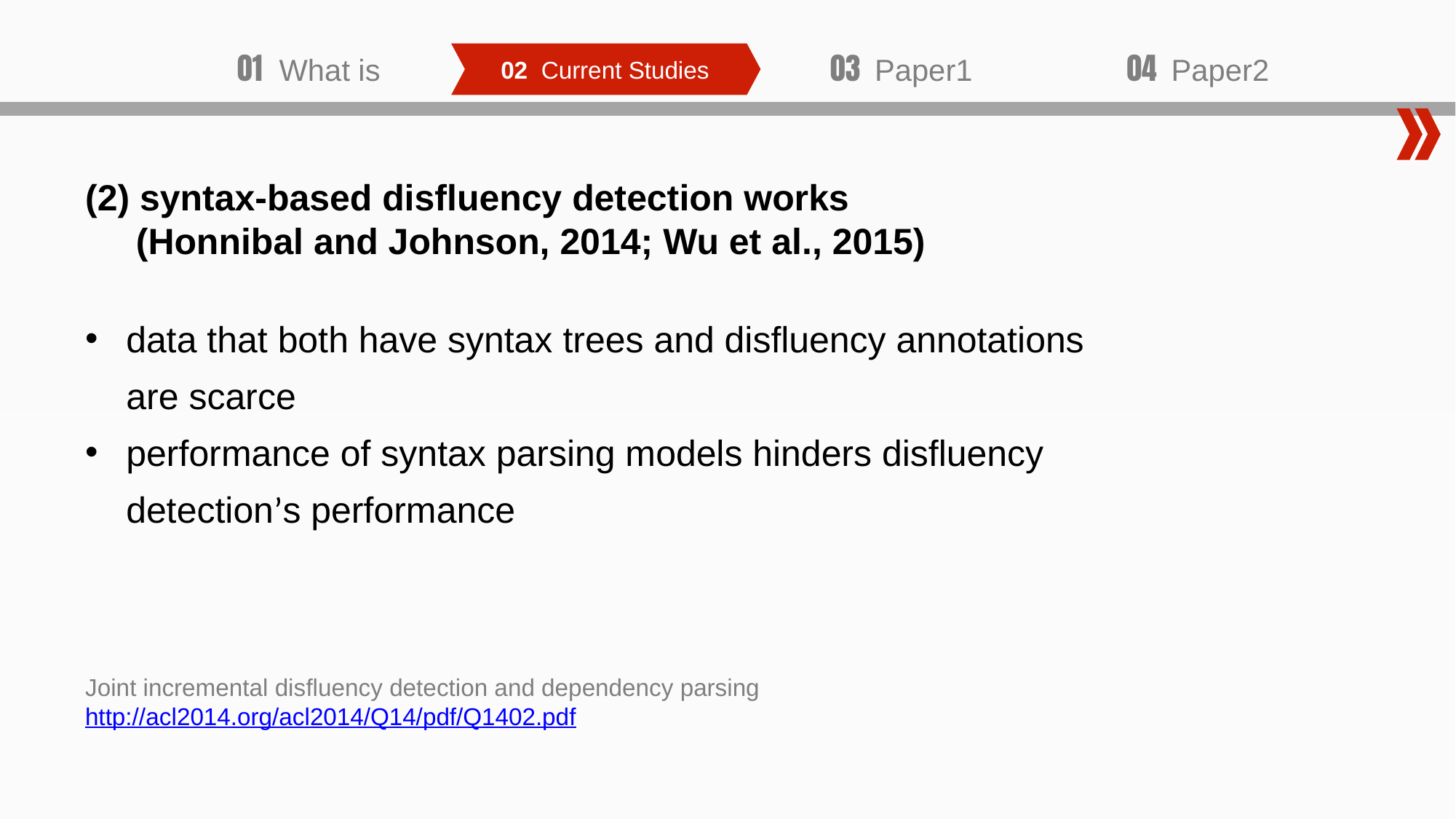

01  What is
03  Paper1
04  Paper2
02  Current Studies
(2) syntax-based disfluency detection works
     (Honnibal and Johnson, 2014; Wu et al., 2015)
data that both have syntax trees and disfluency annotations are scarce
performance of syntax parsing models hinders disfluency detection’s performance
Joint incremental disfluency detection and dependency parsing
http://acl2014.org/acl2014/Q14/pdf/Q1402.pdf